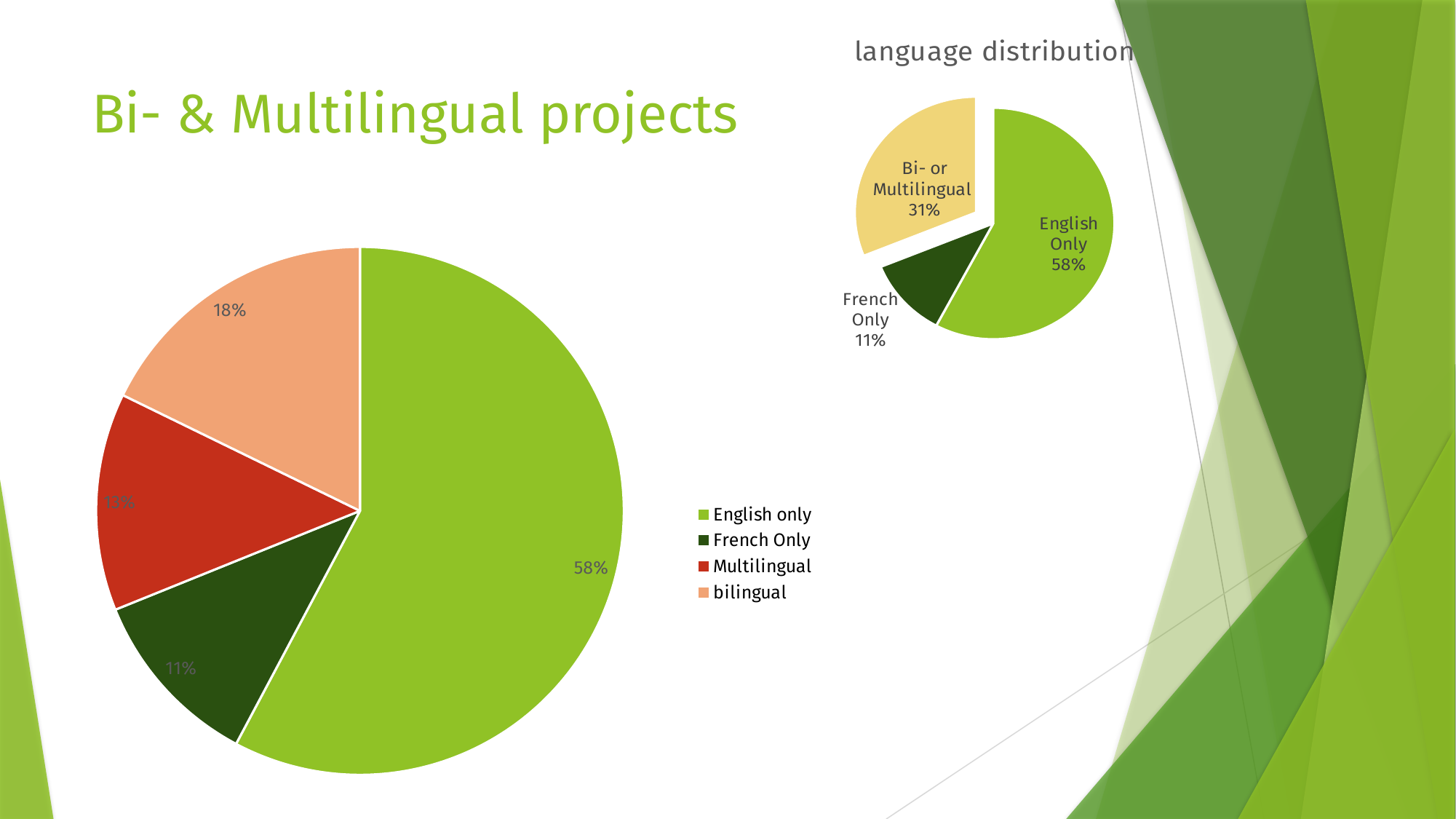

### Chart:

| Category | language distribution |
|---|---|
| English Only | 26.0 |
| French Only | 5.0 |
| Bi- or Multilingual  | 14.0 |
| 4th Qtr | 0.0 |
# Bi- & Multilingual projects

[unsupported chart]